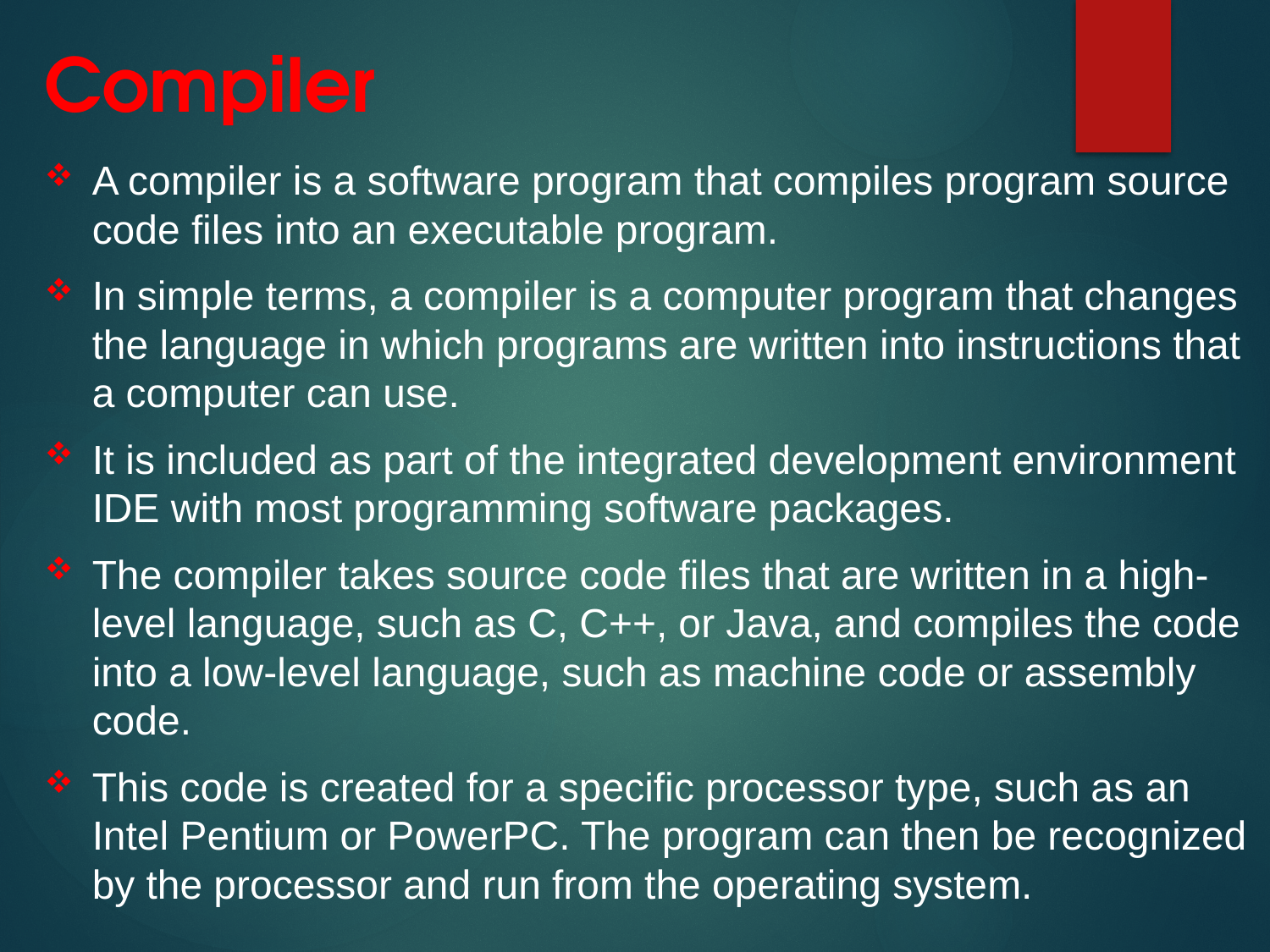

# Compiler
A compiler is a software program that compiles program source code files into an executable program.
In simple terms, a compiler is a computer program that changes the language in which programs are written into instructions that a computer can use.
It is included as part of the integrated development environment IDE with most programming software packages.
The compiler takes source code files that are written in a high-level language, such as C, C++, or Java, and compiles the code into a low-level language, such as machine code or assembly code.
This code is created for a specific processor type, such as an Intel Pentium or PowerPC. The program can then be recognized by the processor and run from the operating system.